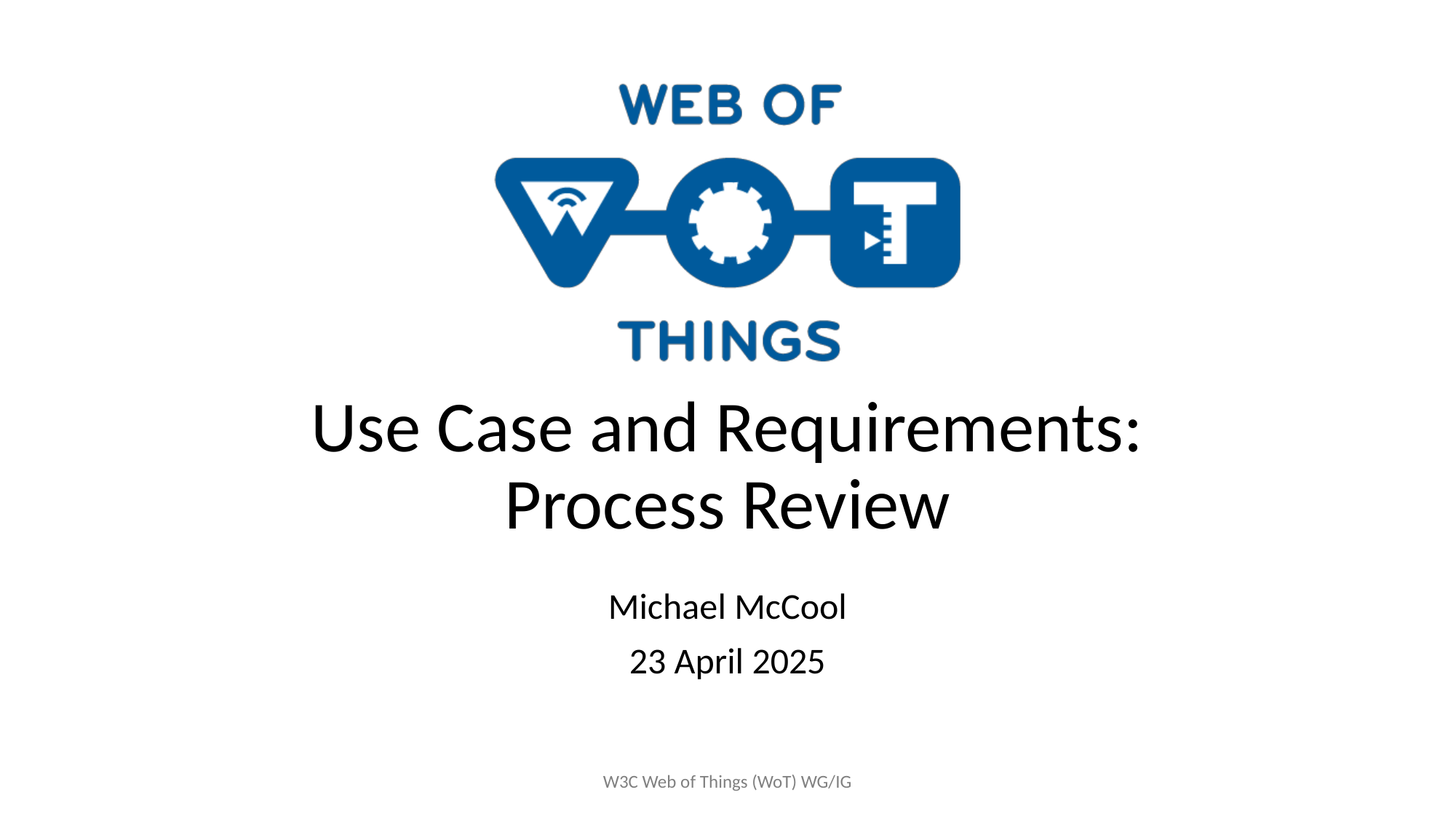

# Use Case and Requirements: Process Review
Michael McCool
23 April 2025
W3C Web of Things (WoT) WG/IG